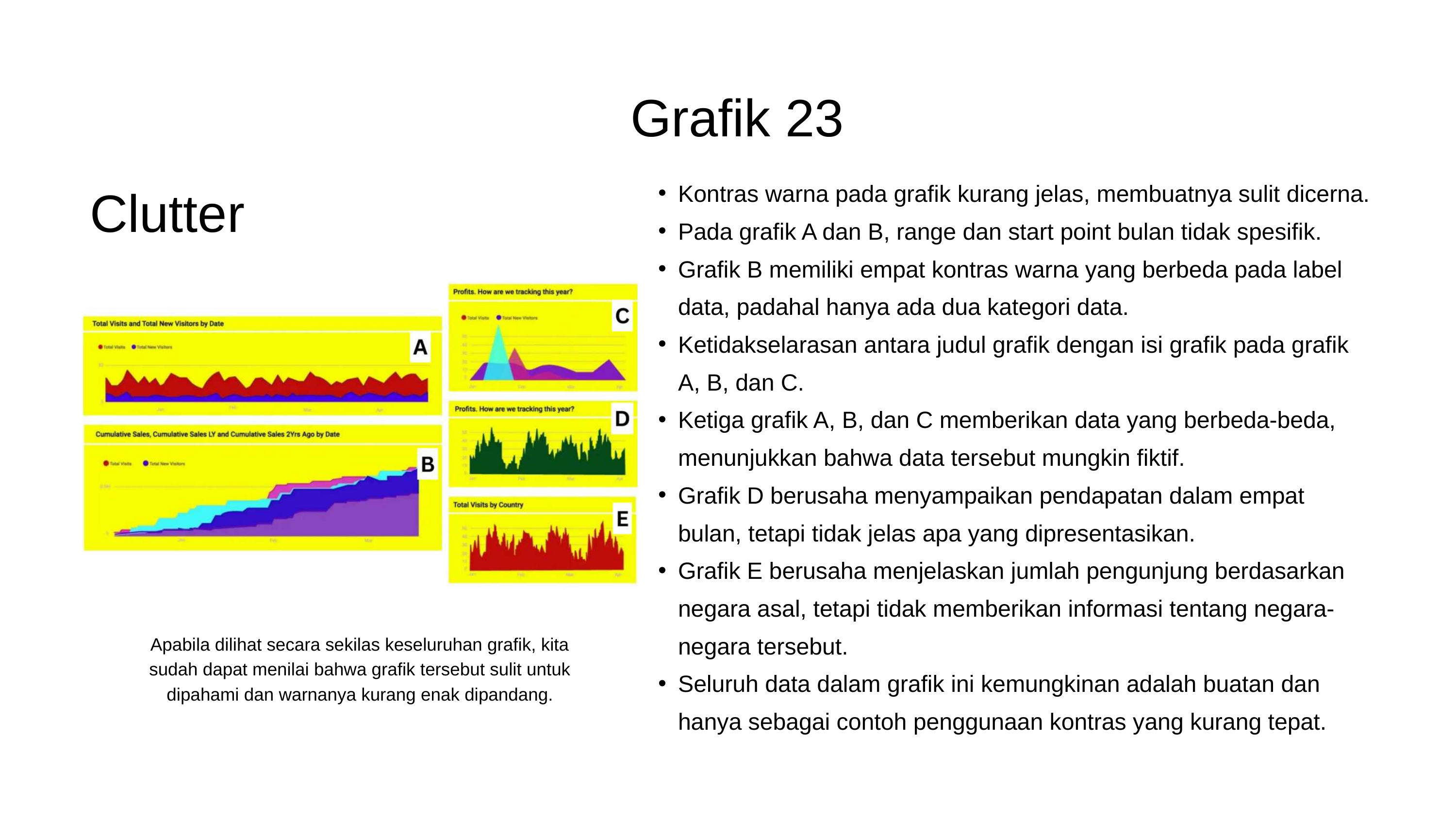

Grafik 23
Clutter
Kontras warna pada grafik kurang jelas, membuatnya sulit dicerna.
Pada grafik A dan B, range dan start point bulan tidak spesifik.
Grafik B memiliki empat kontras warna yang berbeda pada label data, padahal hanya ada dua kategori data.
Ketidakselarasan antara judul grafik dengan isi grafik pada grafik A, B, dan C.
Ketiga grafik A, B, dan C memberikan data yang berbeda-beda, menunjukkan bahwa data tersebut mungkin fiktif.
Grafik D berusaha menyampaikan pendapatan dalam empat bulan, tetapi tidak jelas apa yang dipresentasikan.
Grafik E berusaha menjelaskan jumlah pengunjung berdasarkan negara asal, tetapi tidak memberikan informasi tentang negara-negara tersebut.
Seluruh data dalam grafik ini kemungkinan adalah buatan dan hanya sebagai contoh penggunaan kontras yang kurang tepat.

Apabila dilihat secara sekilas keseluruhan grafik, kita sudah dapat menilai bahwa grafik tersebut sulit untuk dipahami dan warnanya kurang enak dipandang.